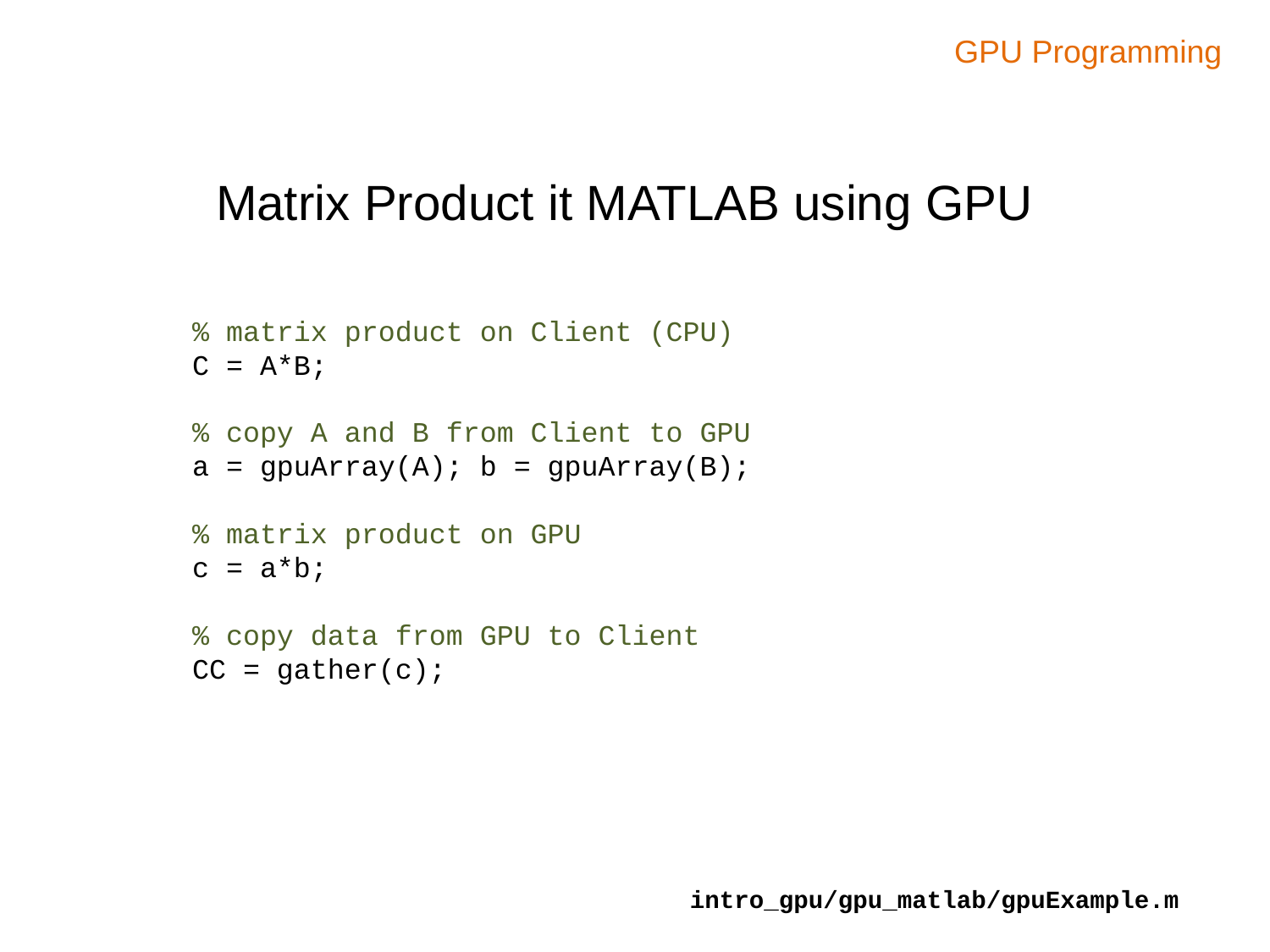

GPU Programming
Matrix Product it MATLAB using GPU
% matrix product on Client (CPU)
C = A*B;

% copy A and B from Client to GPU
a = gpuArray(A); b = gpuArray(B);

% matrix product on GPU
c = a*b;

% copy data from GPU to Client
CC = gather(c);

intro_gpu/gpu_matlab/gpuExample.m